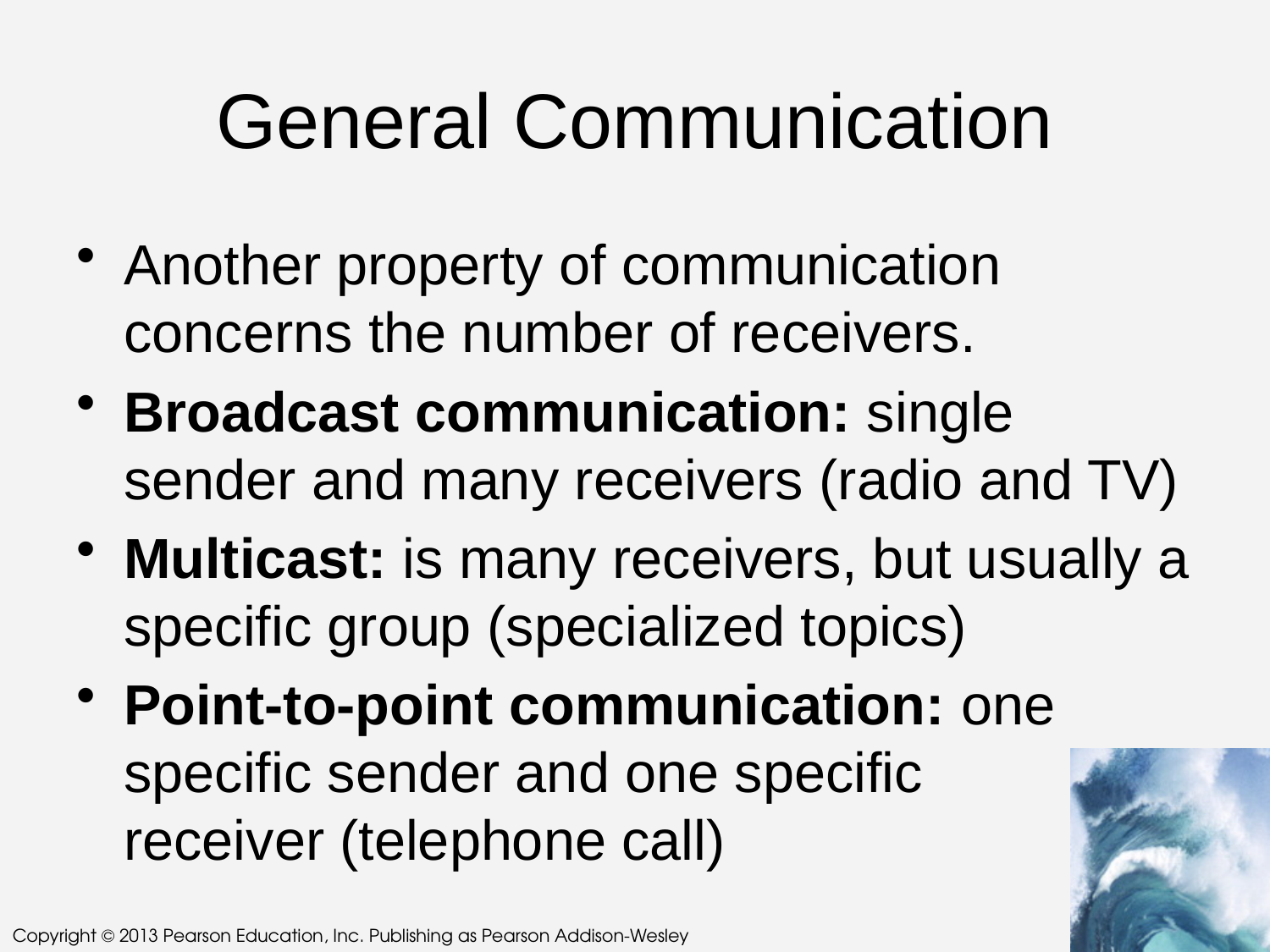

# General Communication
Another property of communication concerns the number of receivers.
Broadcast communication: single sender and many receivers (radio and TV)
Multicast: is many receivers, but usually a specific group (specialized topics)
Point-to-point communication: one specific sender and one specific
receiver (telephone call)